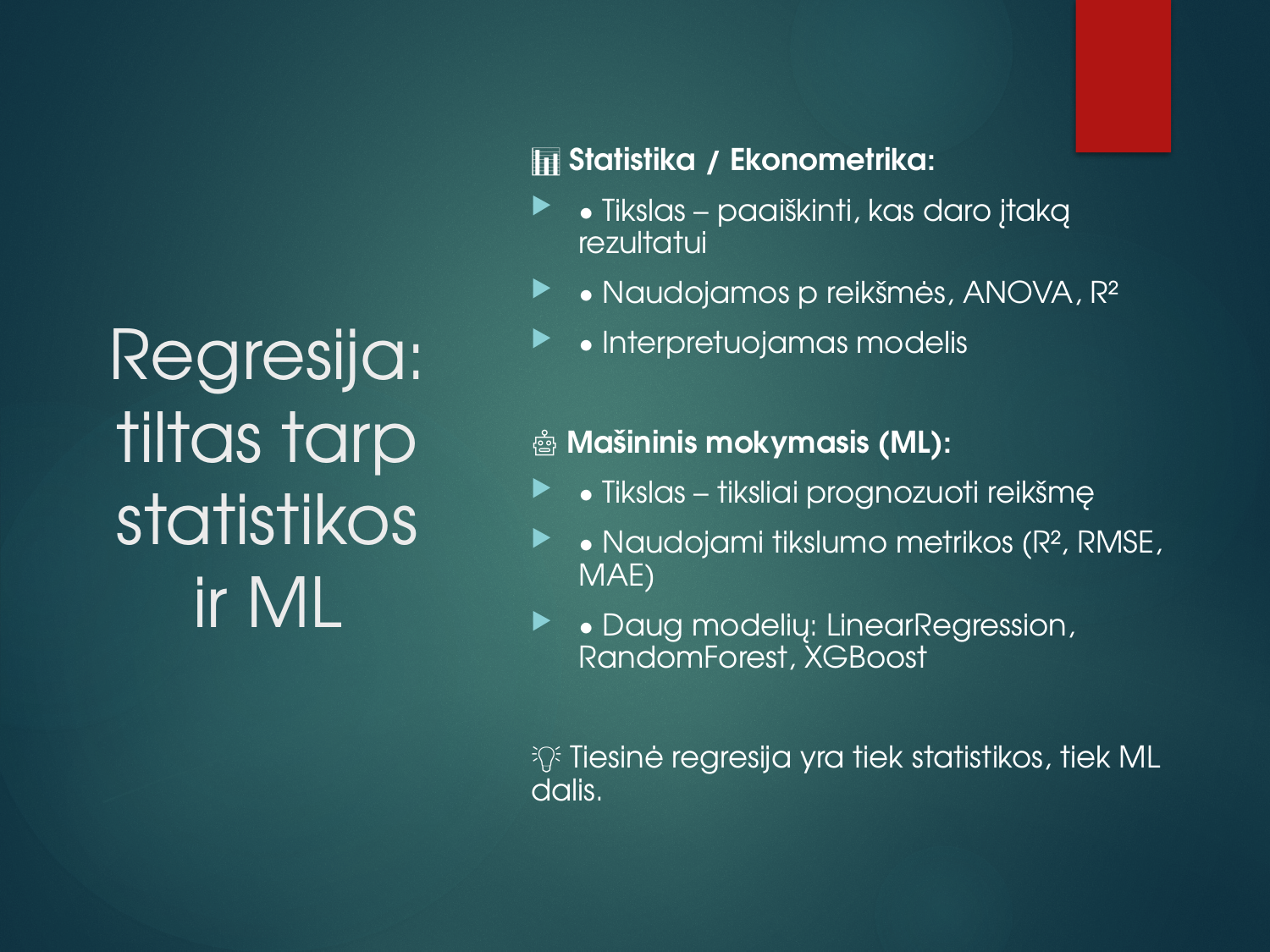

📊 Statistika / Ekonometrika:
• Tikslas – paaiškinti, kas daro įtaką rezultatui
• Naudojamos p reikšmės, ANOVA, R²
• Interpretuojamas modelis

🤖 Mašininis mokymasis (ML):
• Tikslas – tiksliai prognozuoti reikšmę
• Naudojami tikslumo metrikos (R², RMSE, MAE)
• Daug modelių: LinearRegression, RandomForest, XGBoost

💡 Tiesinė regresija yra tiek statistikos, tiek ML dalis.
# Regresija: tiltas tarp statistikos ir ML